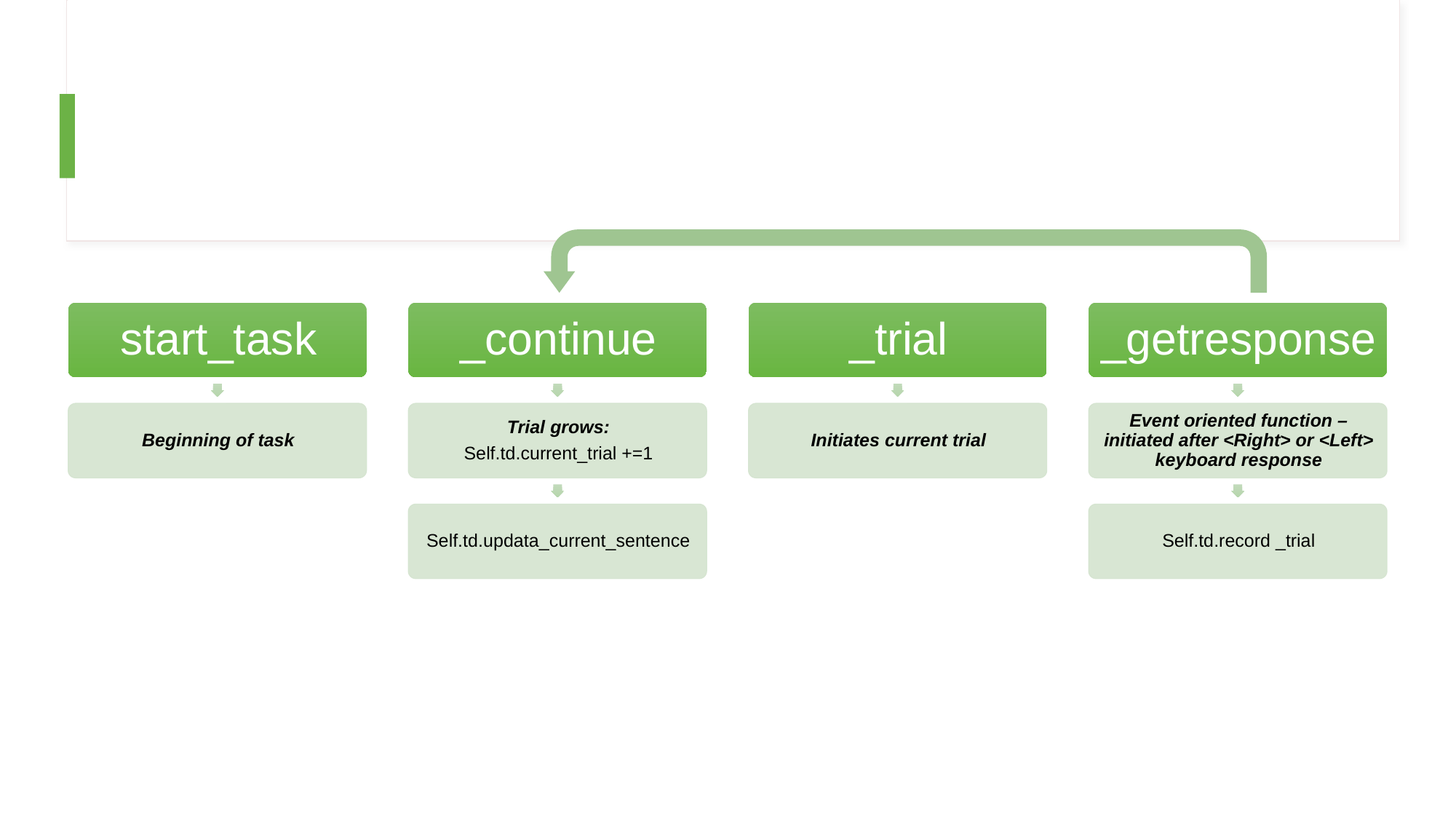

start_task
Beginning of task
_continue
Trial grows:
Self.td.current_trial +=1
Self.td.updata_current_sentence
_trial
Initiates current trial
_getresponse
Event oriented function – initiated after <Right> or <Left> keyboard response
Self.td.record _trial